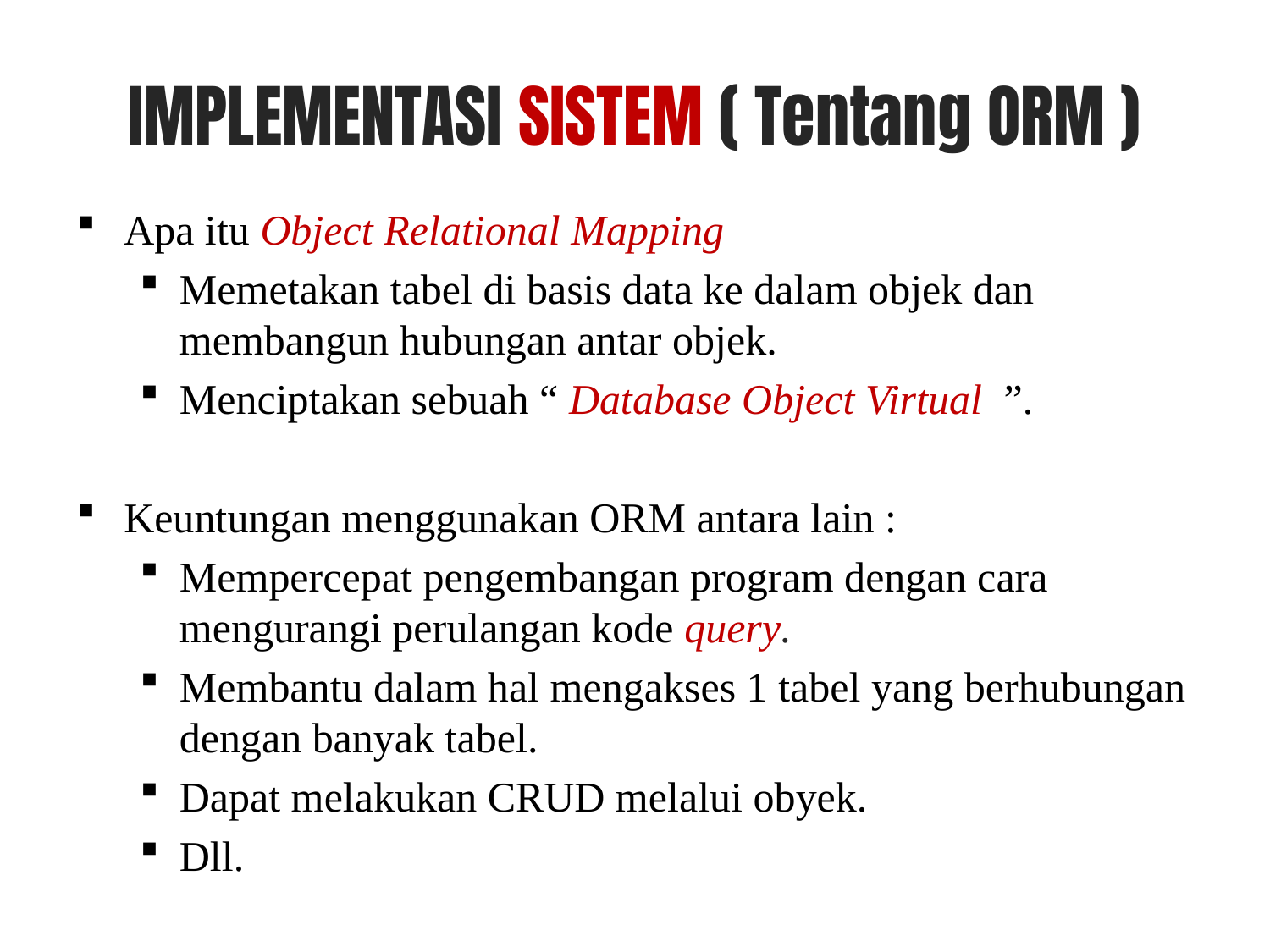

# IMPLEMENTASI SISTEM ( Tentang ORM )
Apa itu Object Relational Mapping
Memetakan tabel di basis data ke dalam objek dan membangun hubungan antar objek.
Menciptakan sebuah “ Database Object Virtual  ”.

Keuntungan menggunakan ORM antara lain :
Mempercepat pengembangan program dengan cara mengurangi perulangan kode query.
Membantu dalam hal mengakses 1 tabel yang berhubungan dengan banyak tabel.
Dapat melakukan CRUD melalui obyek.
Dll.